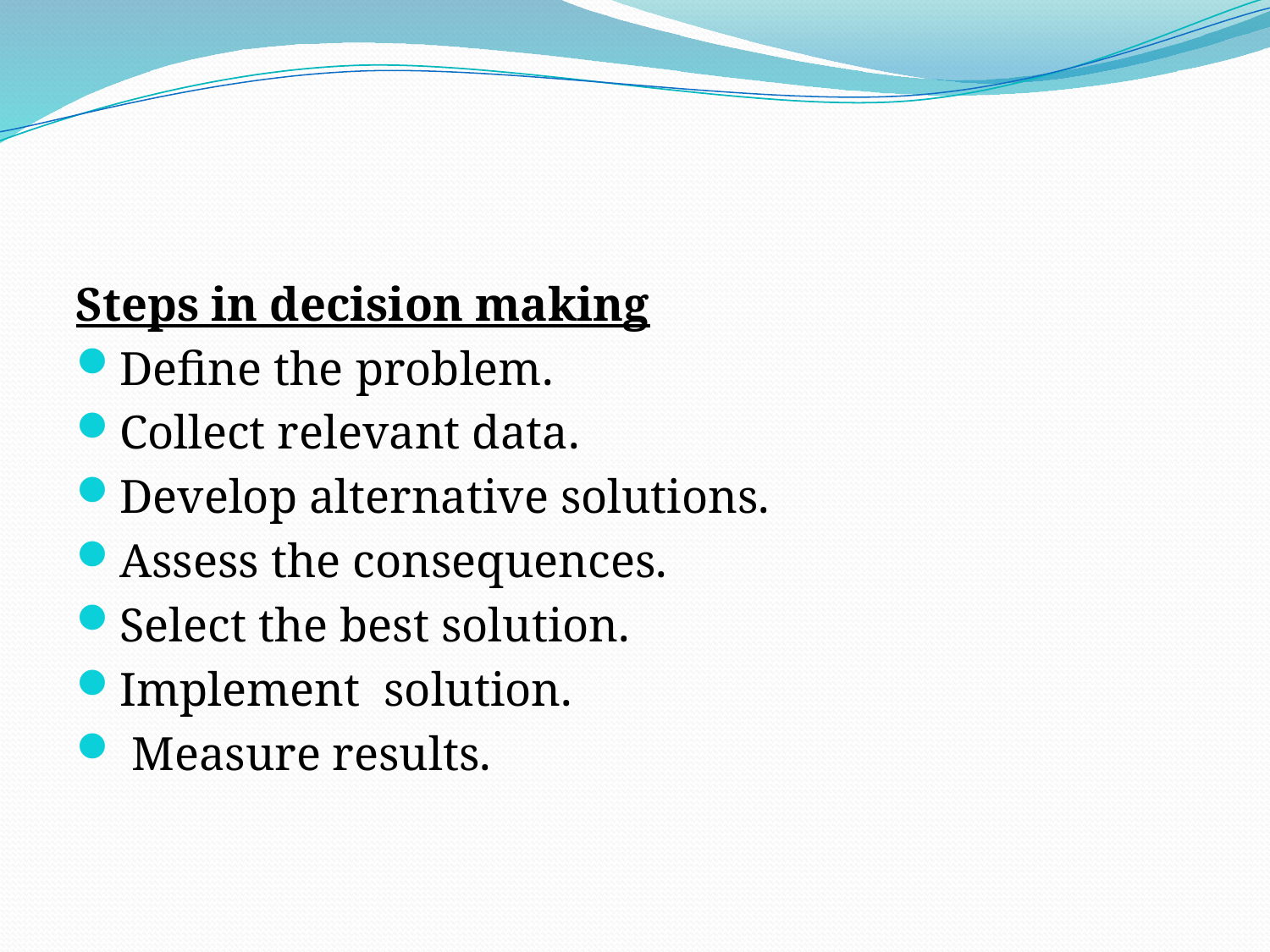

#
Steps in decision making
Define the problem.
Collect relevant data.
Develop alternative solutions.
Assess the consequences.
Select the best solution.
Implement  solution.
 Measure results.